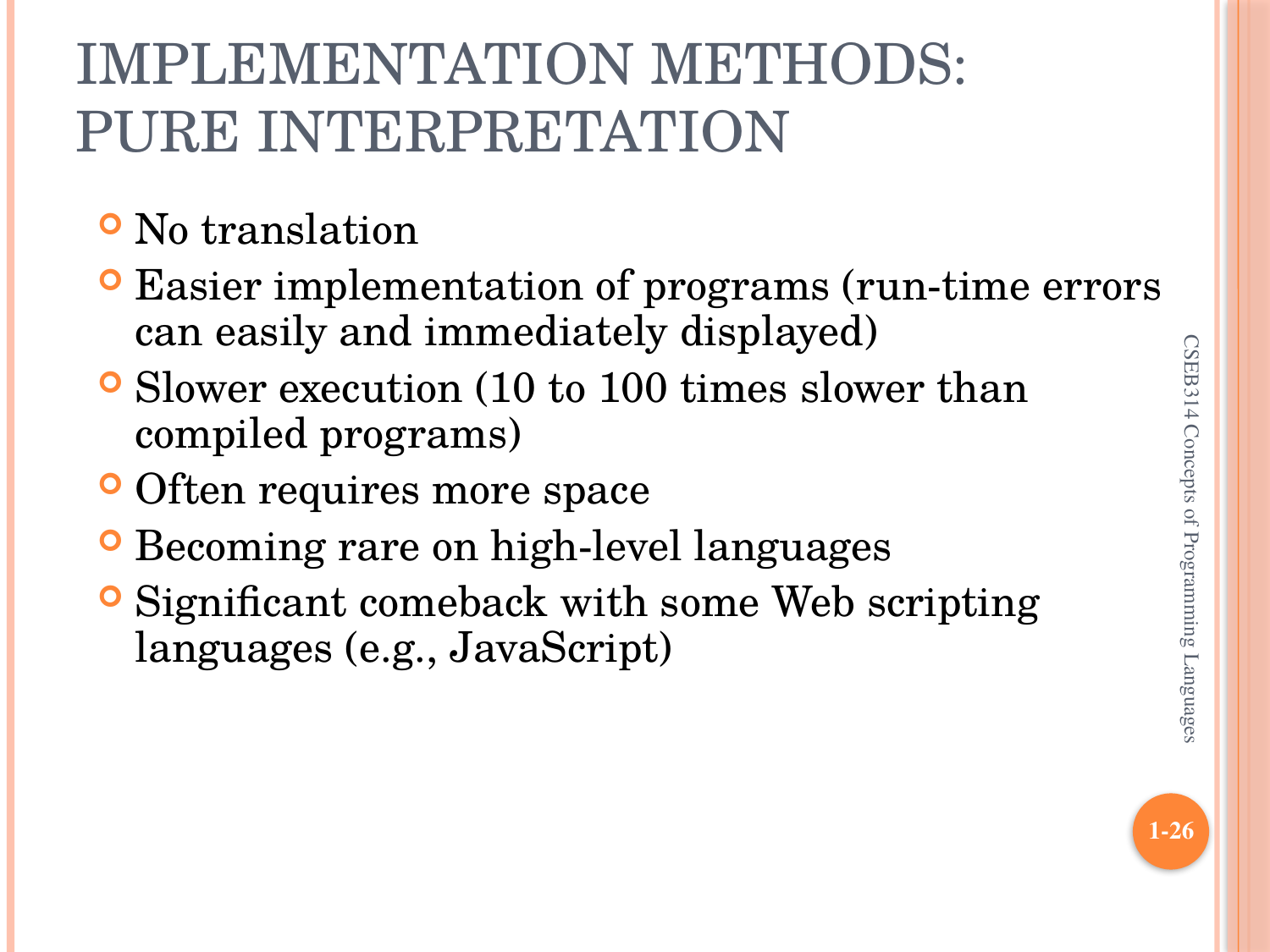

# Implementation Methods: Pure Interpretation
No translation
Easier implementation of programs (run-time errors can easily and immediately displayed)
Slower execution (10 to 100 times slower than compiled programs)
Often requires more space
Becoming rare on high-level languages
Significant comeback with some Web scripting languages (e.g., JavaScript)
CSEB314 Concepts of Programming Languages
1-26